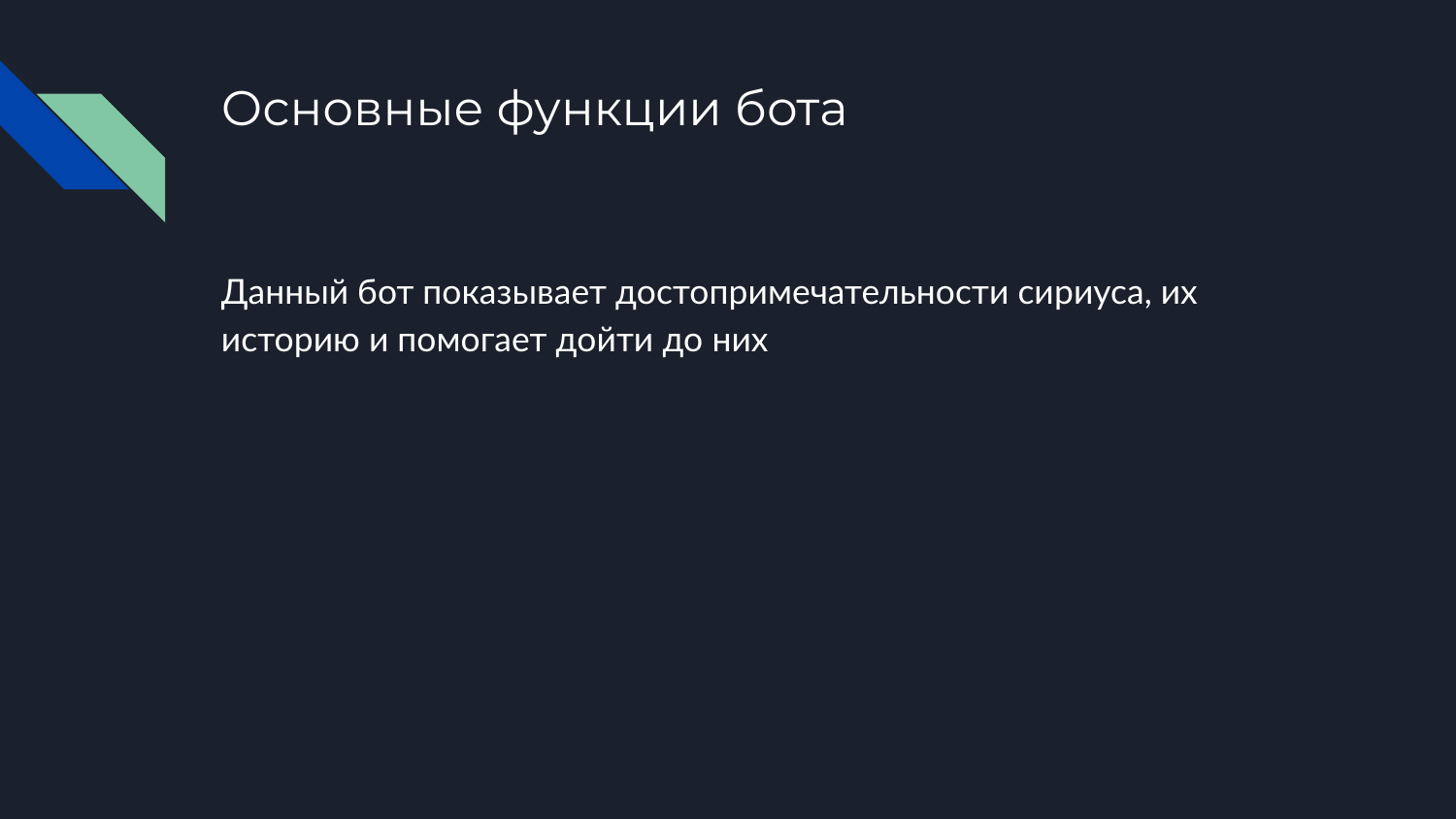

# Основные функции бота
Данный бот показывает достопримечательности сириуса, их историю и помогает дойти до них